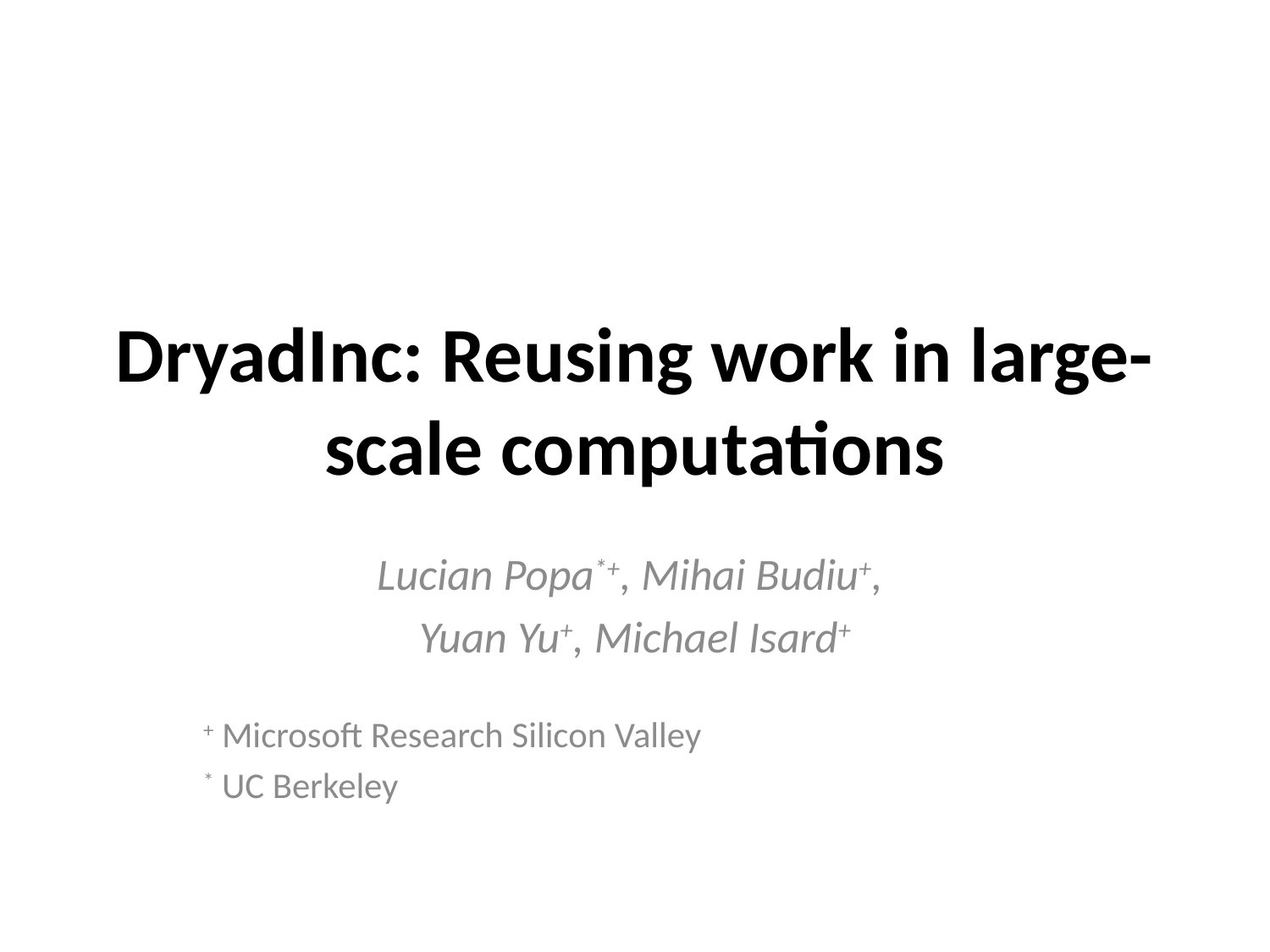

# DryadInc: Reusing work in large-scale computations
Lucian Popa*+, Mihai Budiu+,
Yuan Yu+, Michael Isard+

+ Microsoft Research Silicon Valley
* UC Berkeley